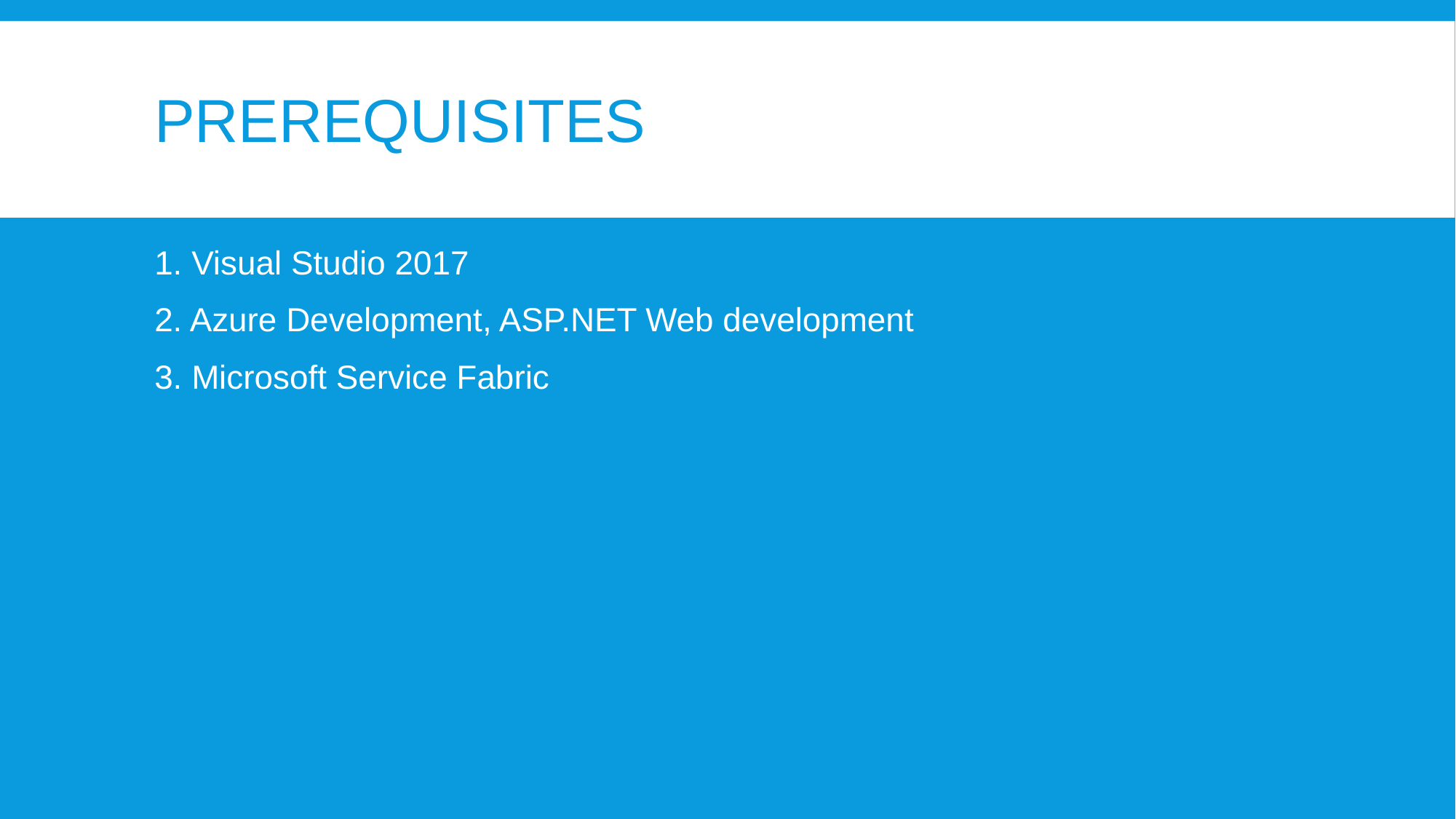

# Prerequisites
1. Visual Studio 2017
2. Azure Development, ASP.NET Web development
3. Microsoft Service Fabric